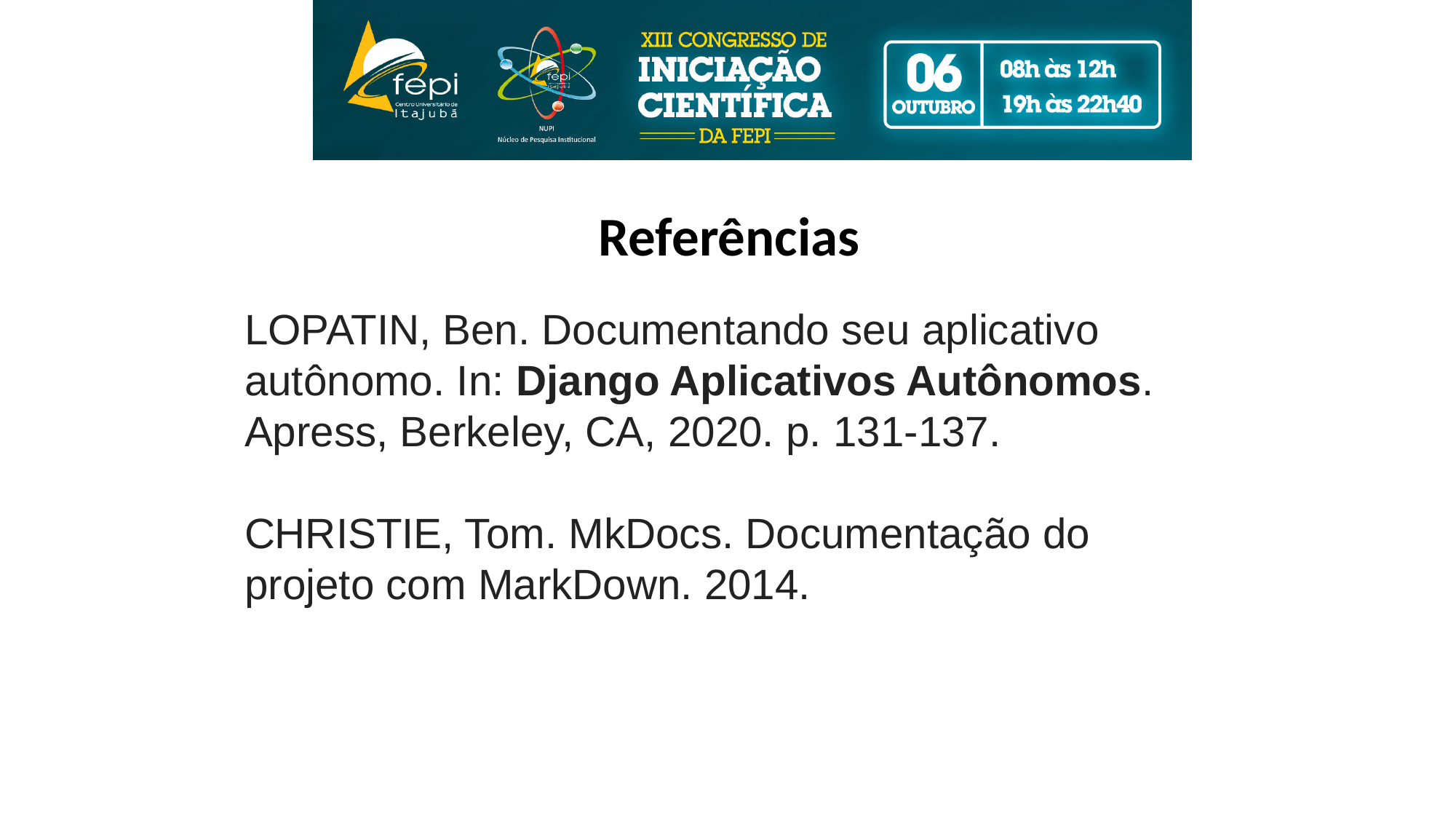

Referências

LOPATIN, Ben. Documentando seu aplicativo autônomo. In: Django Aplicativos Autônomos. Apress, Berkeley, CA, 2020. p. 131-137.

CHRISTIE, Tom. MkDocs. Documentação do projeto com MarkDown. 2014.